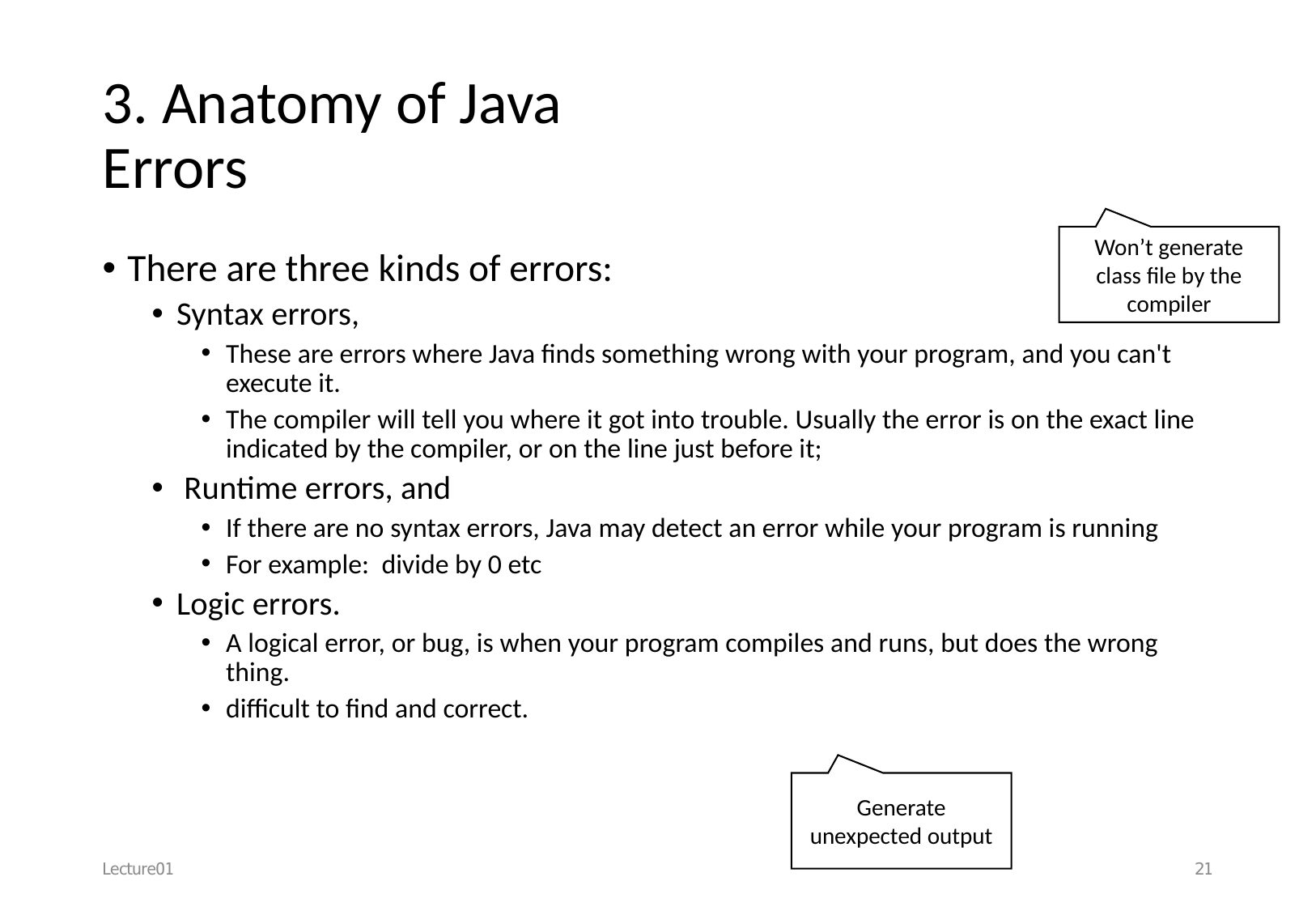

# 3. Anatomy of Java Errors
Won’t generate class file by the compiler
There are three kinds of errors:
Syntax errors,
These are errors where Java finds something wrong with your program, and you can't execute it.
The compiler will tell you where it got into trouble. Usually the error is on the exact line indicated by the compiler, or on the line just before it;
 Runtime errors, and
If there are no syntax errors, Java may detect an error while your program is running
For example:  divide by 0 etc
Logic errors.
A logical error, or bug, is when your program compiles and runs, but does the wrong thing.
difficult to find and correct.

Generate unexpected output
Lecture01
21